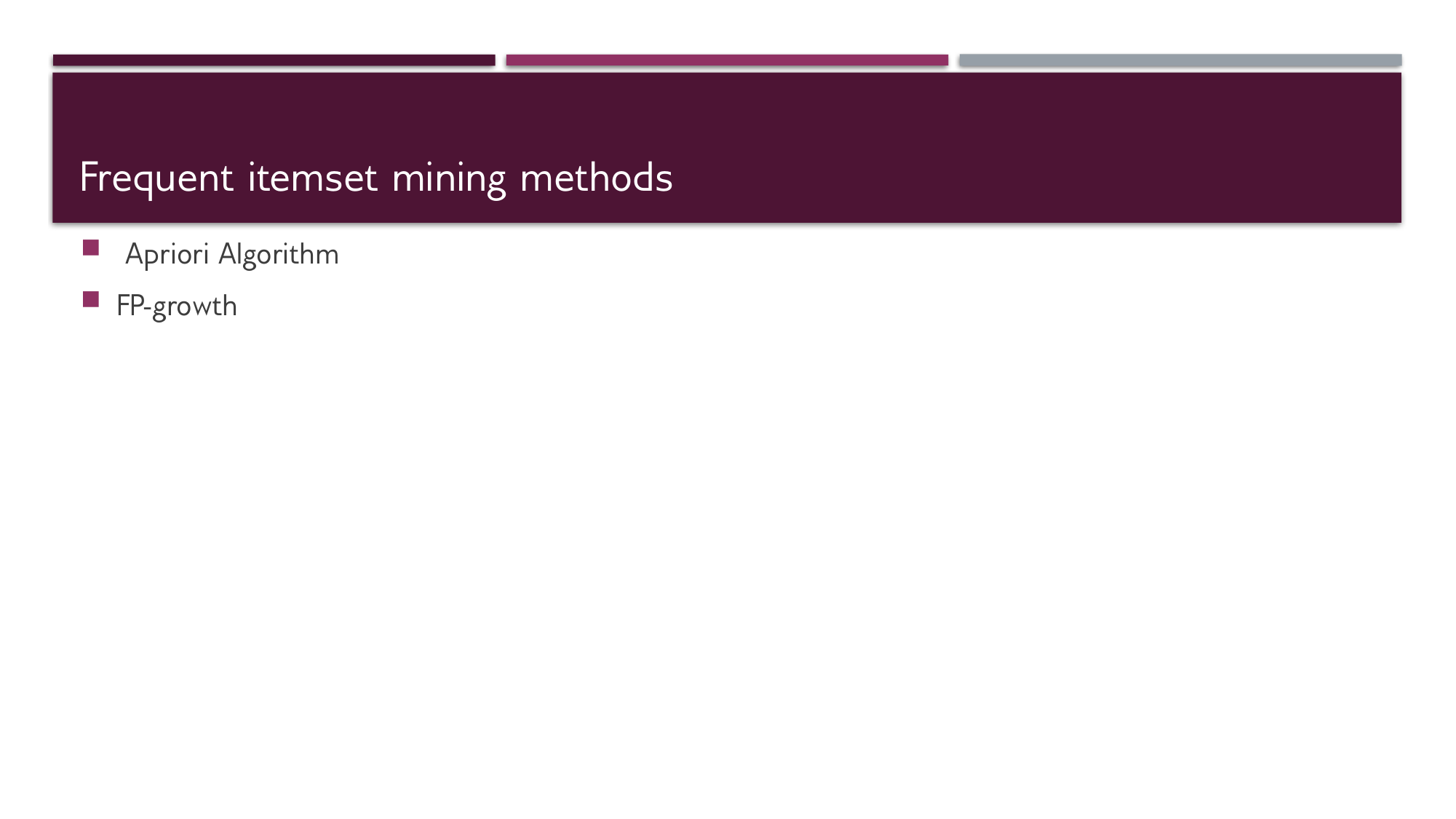

# Frequent itemset mining methods
 Apriori Algorithm
FP-growth